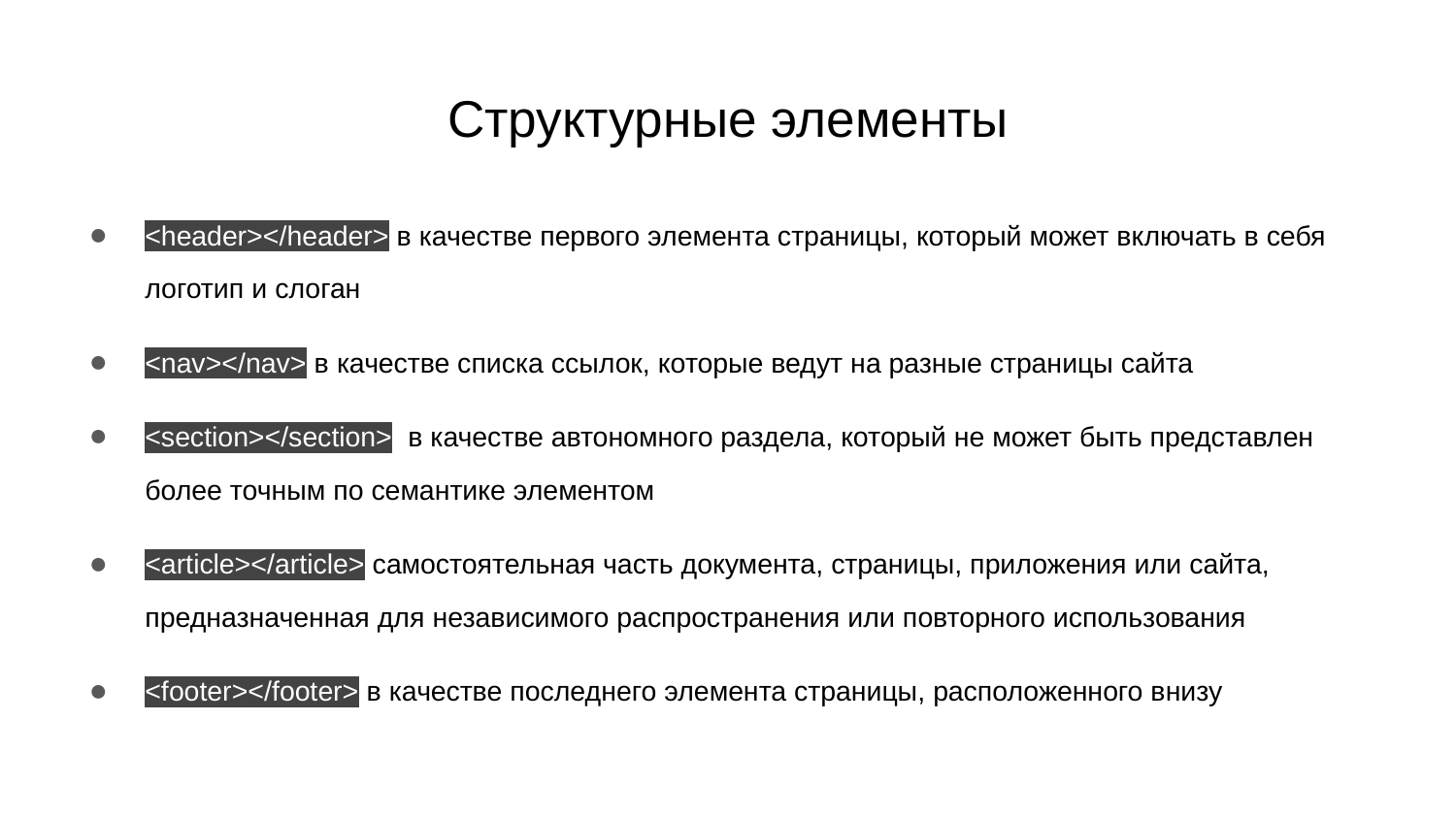

# Структурные элементы
<header></header> в качестве первого элемента страницы, который может включать в себя логотип и слоган
<nav></nav> в качестве списка ссылок, которые ведут на разные страницы сайта
<section></section>  в качестве автономного раздела, который не может быть представлен более точным по семантике элементом
<article></article> самостоятельная часть документа, страницы, приложения или сайта, предназначенная для независимого распространения или повторного использования
<footer></footer> в качестве последнего элемента страницы, расположенного внизу